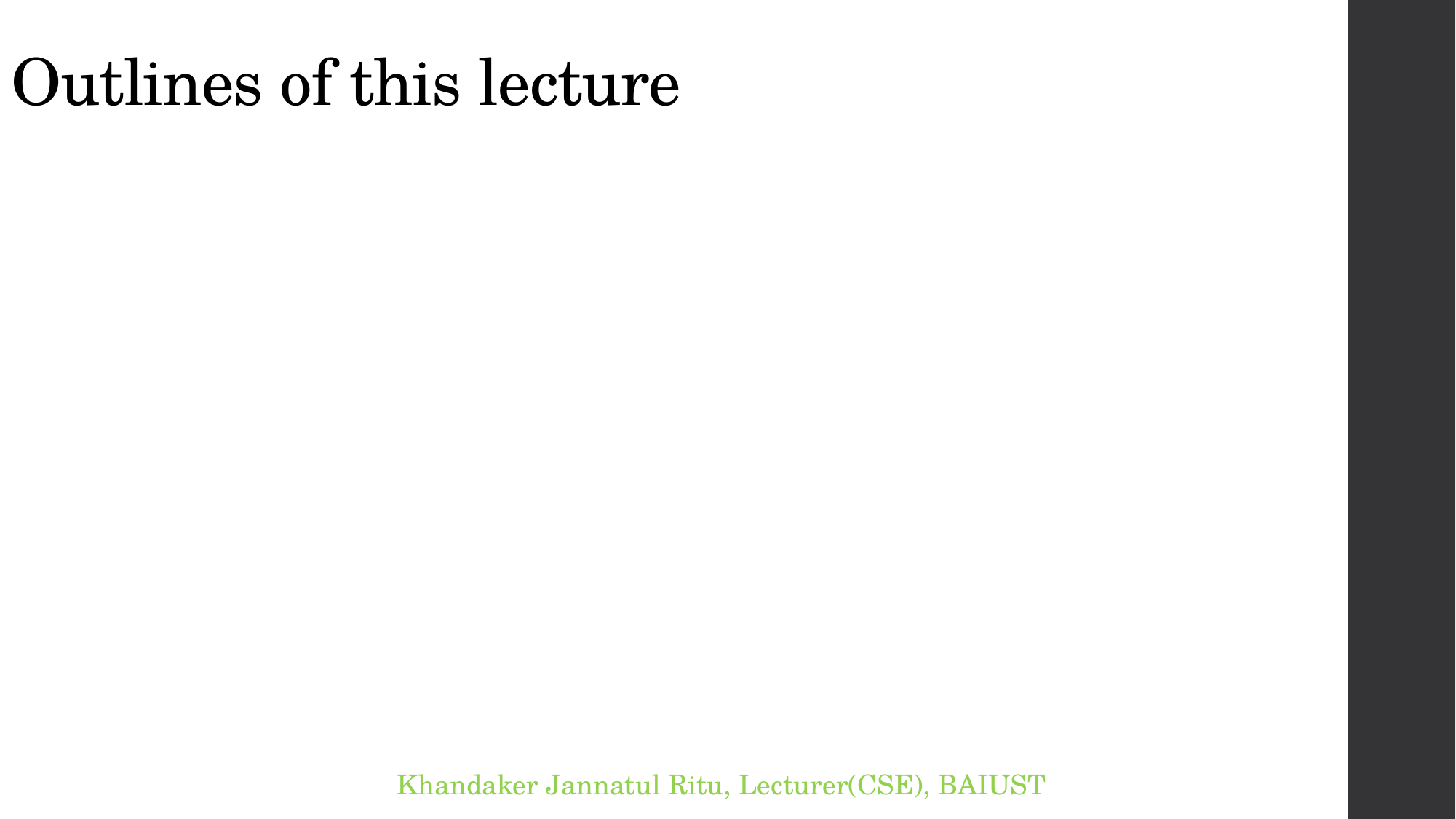

# Outlines of this lecture

Khandaker Jannatul Ritu, Lecturer(CSE), BAIUST